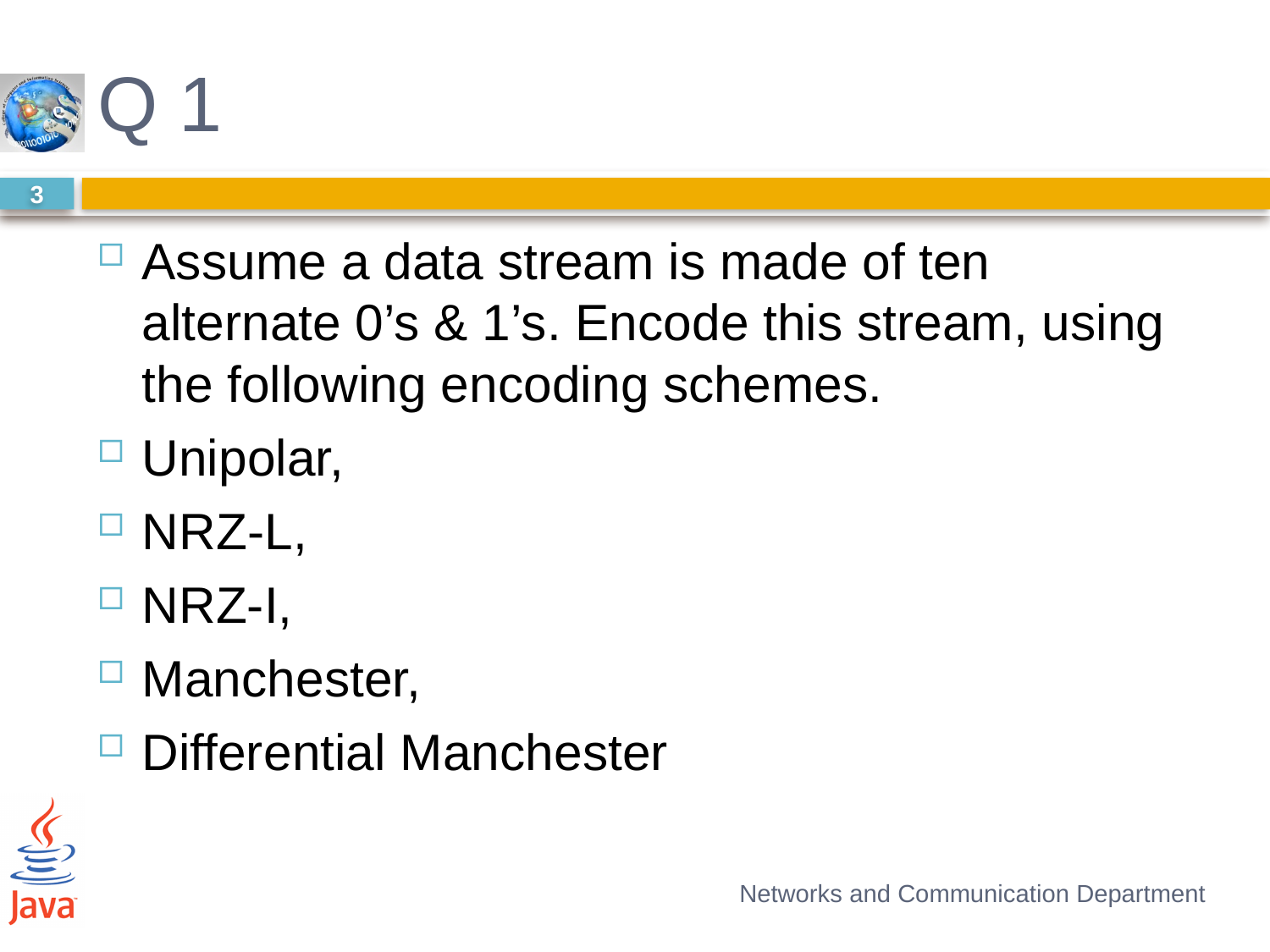

# Q 1
3
Assume a data stream is made of ten alternate 0’s & 1’s. Encode this stream, using the following encoding schemes.
Unipolar,
NRZ-L,
NRZ-I,
Manchester,
Differential Manchester
Networks and Communication Department